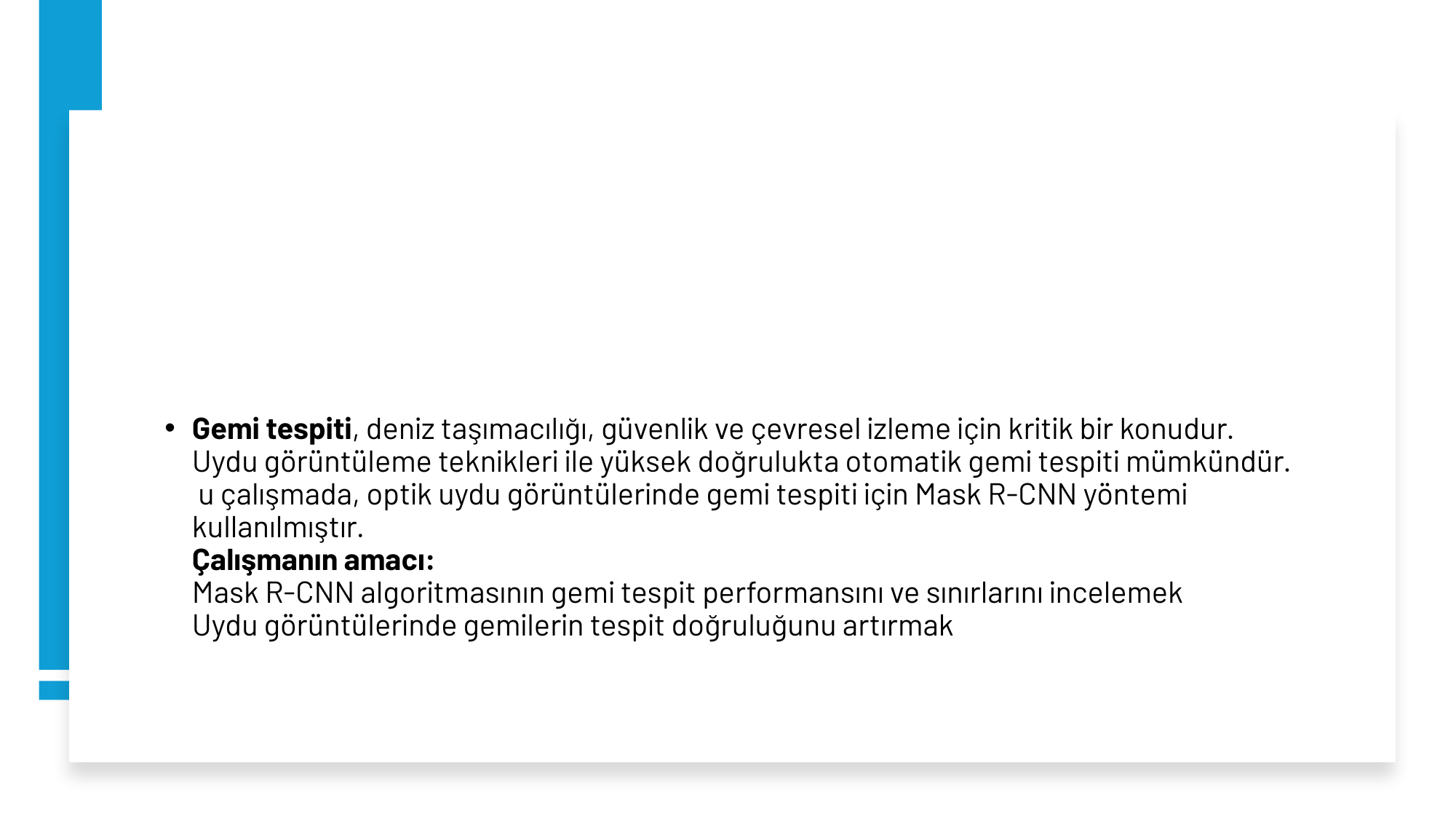

Gemi tespiti, deniz taşımacılığı, güvenlik ve çevresel izleme için kritik bir konudur.
Uydu görüntüleme teknikleri ile yüksek doğrulukta otomatik gemi tespiti mümkündür.
 u çalışmada, optik uydu görüntülerinde gemi tespiti için Mask R-CNN yöntemi kullanılmıştır.
Çalışmanın amacı:
Mask R-CNN algoritmasının gemi tespit performansını ve sınırlarını incelemek
Uydu görüntülerinde gemilerin tespit doğruluğunu artırmak